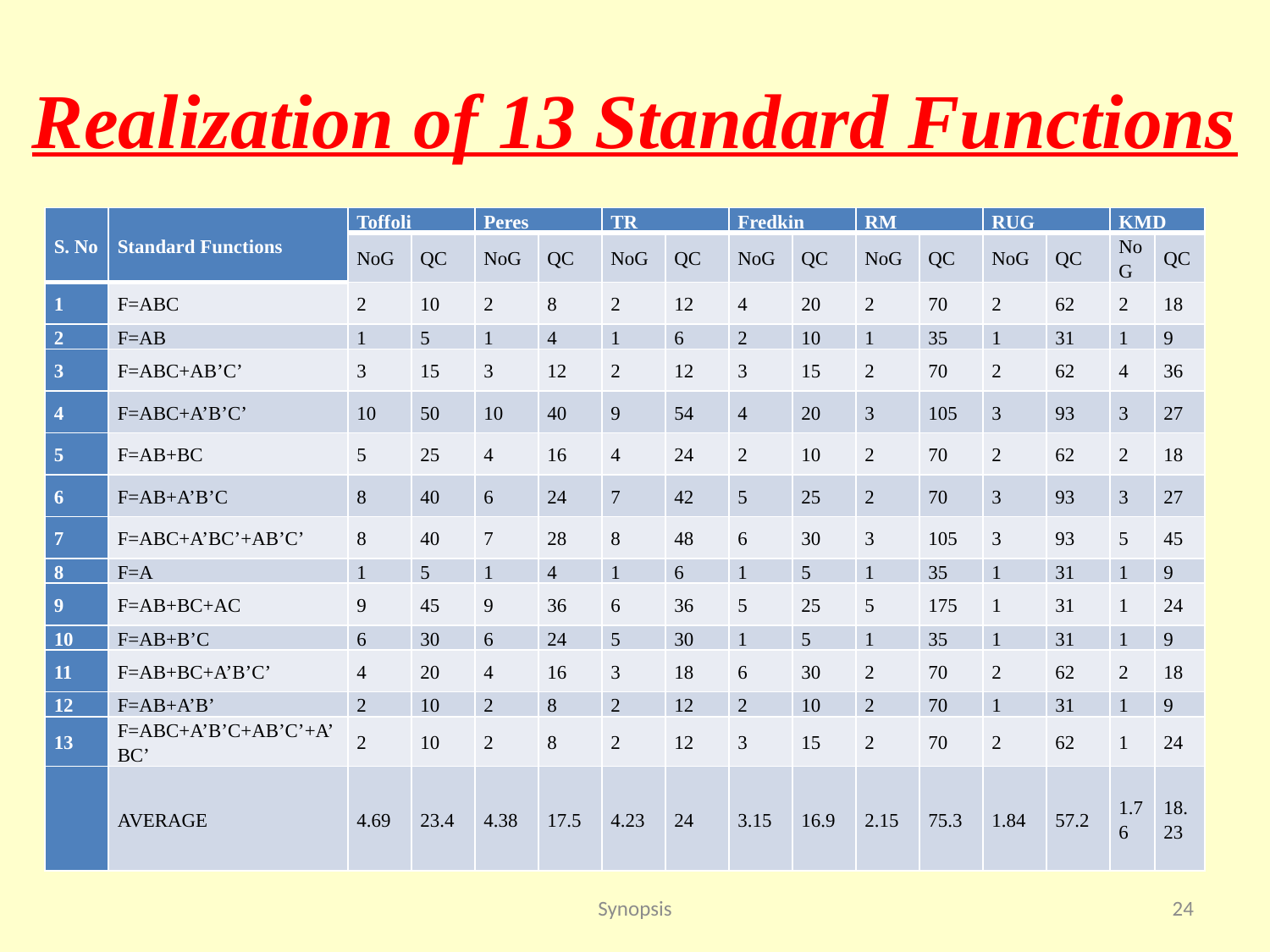

# Realization of 13 Standard Functions
| S. No | Standard Functions | Toffoli |  | Peres |  | TR |  | Fredkin |  | RM |  | RUG |  | KMD |  |
| --- | --- | --- | --- | --- | --- | --- | --- | --- | --- | --- | --- | --- | --- | --- | --- |
|  |  | NoG | QC | NoG | QC | NoG | QC | NoG | QC | NoG | QC | NoG | QC | NoG | QC |
| 1 | F=ABC | 2 | 10 | 2 | 8 | 2 | 12 | 4 | 20 | 2 | 70 | 2 | 62 | 2 | 18 |
| 2 | F=AB | 1 | 5 | 1 | 4 | 1 | 6 | 2 | 10 | 1 | 35 | 1 | 31 | 1 | 9 |
| 3 | F=ABC+AB’C’ | 3 | 15 | 3 | 12 | 2 | 12 | 3 | 15 | 2 | 70 | 2 | 62 | 4 | 36 |
| 4 | F=ABC+A’B’C’ | 10 | 50 | 10 | 40 | 9 | 54 | 4 | 20 | 3 | 105 | 3 | 93 | 3 | 27 |
| 5 | F=AB+BC | 5 | 25 | 4 | 16 | 4 | 24 | 2 | 10 | 2 | 70 | 2 | 62 | 2 | 18 |
| 6 | F=AB+A’B’C | 8 | 40 | 6 | 24 | 7 | 42 | 5 | 25 | 2 | 70 | 3 | 93 | 3 | 27 |
| 7 | F=ABC+A’BC’+AB’C’ | 8 | 40 | 7 | 28 | 8 | 48 | 6 | 30 | 3 | 105 | 3 | 93 | 5 | 45 |
| 8 | F=A | 1 | 5 | 1 | 4 | 1 | 6 | 1 | 5 | 1 | 35 | 1 | 31 | 1 | 9 |
| 9 | F=AB+BC+AC | 9 | 45 | 9 | 36 | 6 | 36 | 5 | 25 | 5 | 175 | 1 | 31 | 1 | 24 |
| 10 | F=AB+B’C | 6 | 30 | 6 | 24 | 5 | 30 | 1 | 5 | 1 | 35 | 1 | 31 | 1 | 9 |
| 11 | F=AB+BC+A’B’C’ | 4 | 20 | 4 | 16 | 3 | 18 | 6 | 30 | 2 | 70 | 2 | 62 | 2 | 18 |
| 12 | F=AB+A’B’ | 2 | 10 | 2 | 8 | 2 | 12 | 2 | 10 | 2 | 70 | 1 | 31 | 1 | 9 |
| 13 | F=ABC+A’B’C+AB’C’+A’BC’ | 2 | 10 | 2 | 8 | 2 | 12 | 3 | 15 | 2 | 70 | 2 | 62 | 1 | 24 |
|  | AVERAGE | 4.69 | 23.4 | 4.38 | 17.5 | 4.23 | 24 | 3.15 | 16.9 | 2.15 | 75.3 | 1.84 | 57.2 | 1.76 | 18.23 |
Synopsis
24